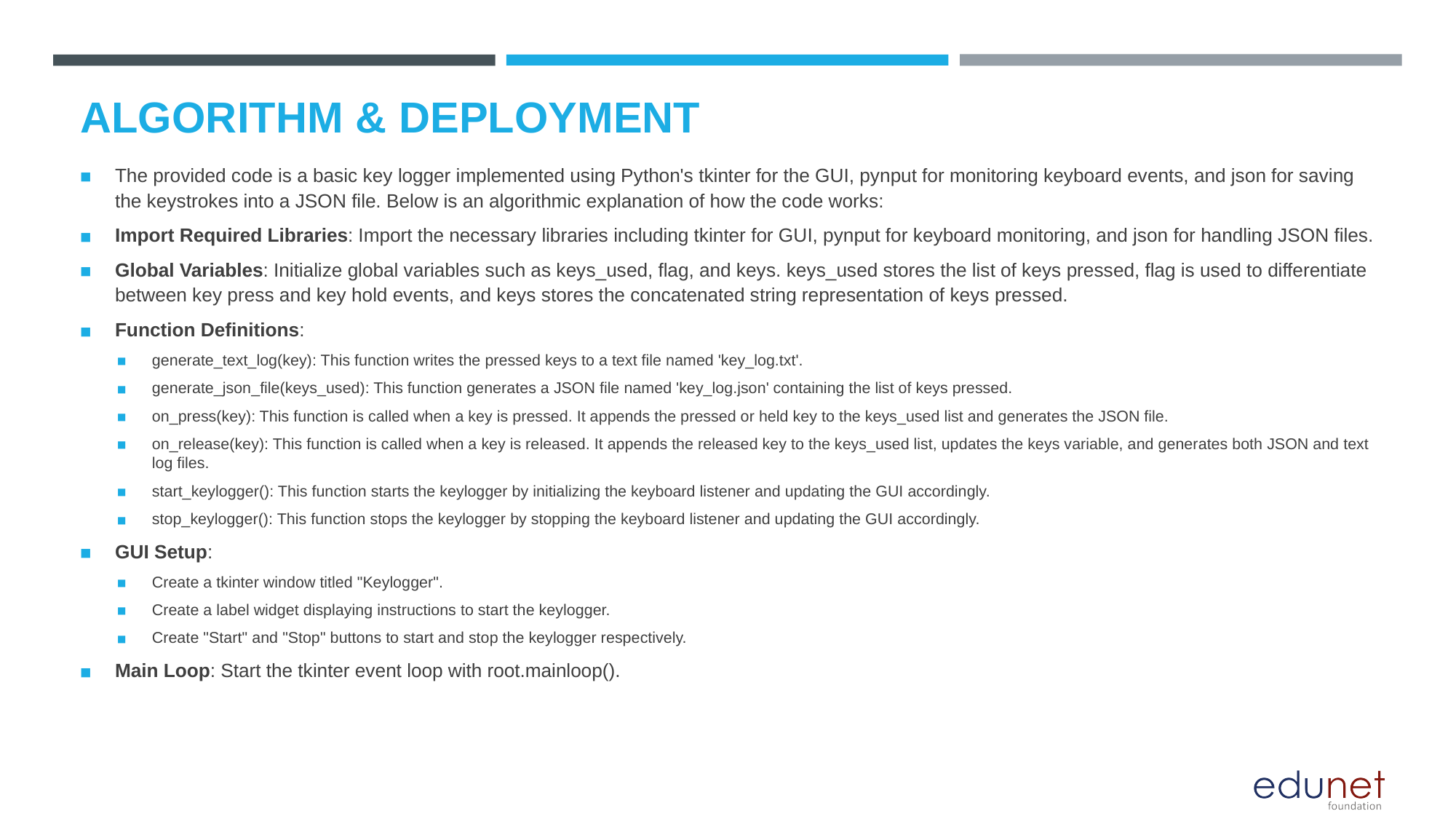

# ALGORITHM & DEPLOYMENT
The provided code is a basic key logger implemented using Python's tkinter for the GUI, pynput for monitoring keyboard events, and json for saving the keystrokes into a JSON file. Below is an algorithmic explanation of how the code works:
Import Required Libraries: Import the necessary libraries including tkinter for GUI, pynput for keyboard monitoring, and json for handling JSON files.
Global Variables: Initialize global variables such as keys_used, flag, and keys. keys_used stores the list of keys pressed, flag is used to differentiate between key press and key hold events, and keys stores the concatenated string representation of keys pressed.
Function Definitions:
generate_text_log(key): This function writes the pressed keys to a text file named 'key_log.txt'.
generate_json_file(keys_used): This function generates a JSON file named 'key_log.json' containing the list of keys pressed.
on_press(key): This function is called when a key is pressed. It appends the pressed or held key to the keys_used list and generates the JSON file.
on_release(key): This function is called when a key is released. It appends the released key to the keys_used list, updates the keys variable, and generates both JSON and text log files.
start_keylogger(): This function starts the keylogger by initializing the keyboard listener and updating the GUI accordingly.
stop_keylogger(): This function stops the keylogger by stopping the keyboard listener and updating the GUI accordingly.
GUI Setup:
Create a tkinter window titled "Keylogger".
Create a label widget displaying instructions to start the keylogger.
Create "Start" and "Stop" buttons to start and stop the keylogger respectively.
Main Loop: Start the tkinter event loop with root.mainloop().